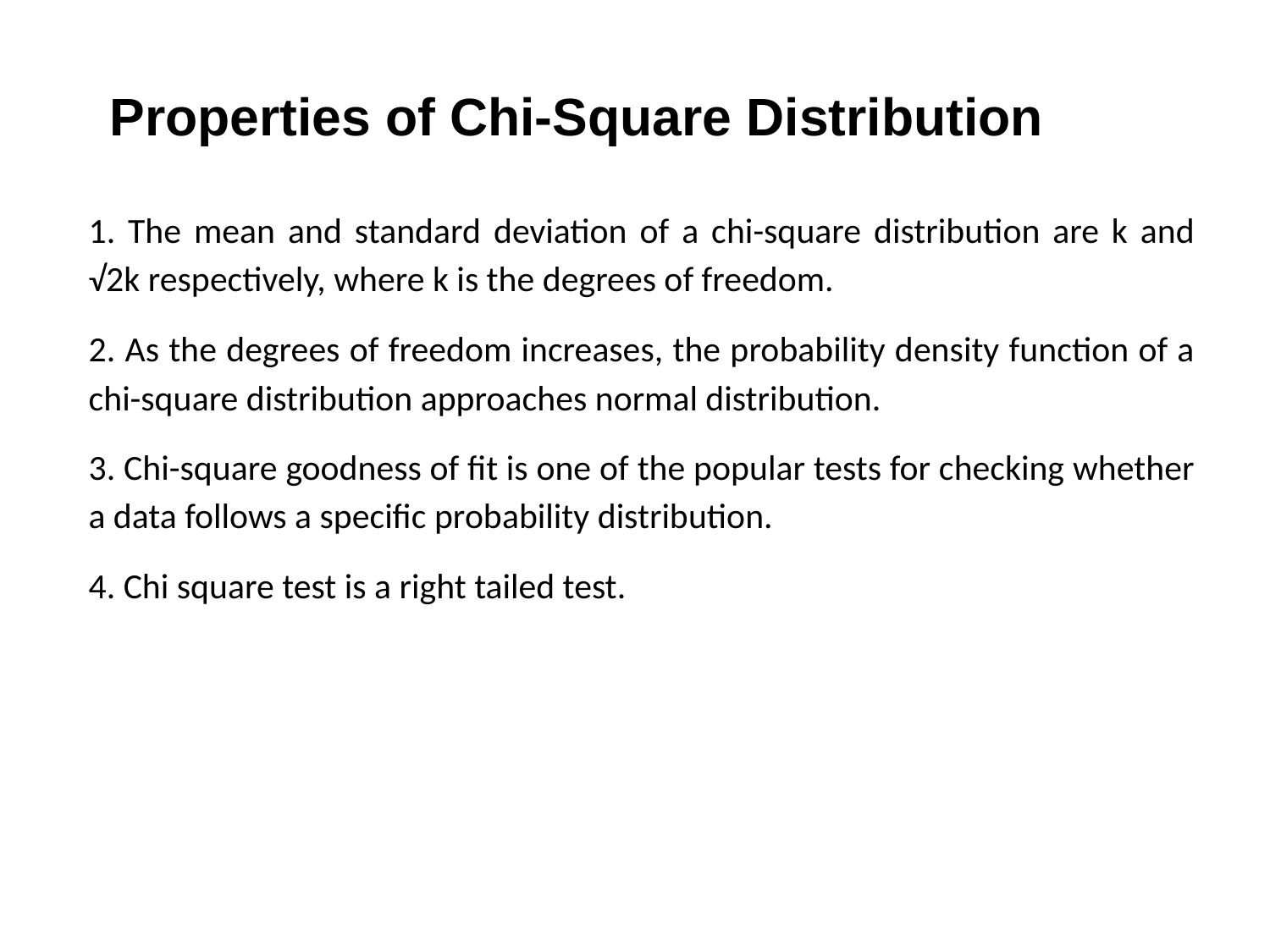

Properties of Chi-Square Distribution
1. The mean and standard deviation of a chi-square distribution are k and √2k respectively, where k is the degrees of freedom.
2. As the degrees of freedom increases, the probability density function of a chi-square distribution approaches normal distribution.
3. Chi-square goodness of fit is one of the popular tests for checking whether a data follows a specific probability distribution.
4. Chi square test is a right tailed test.